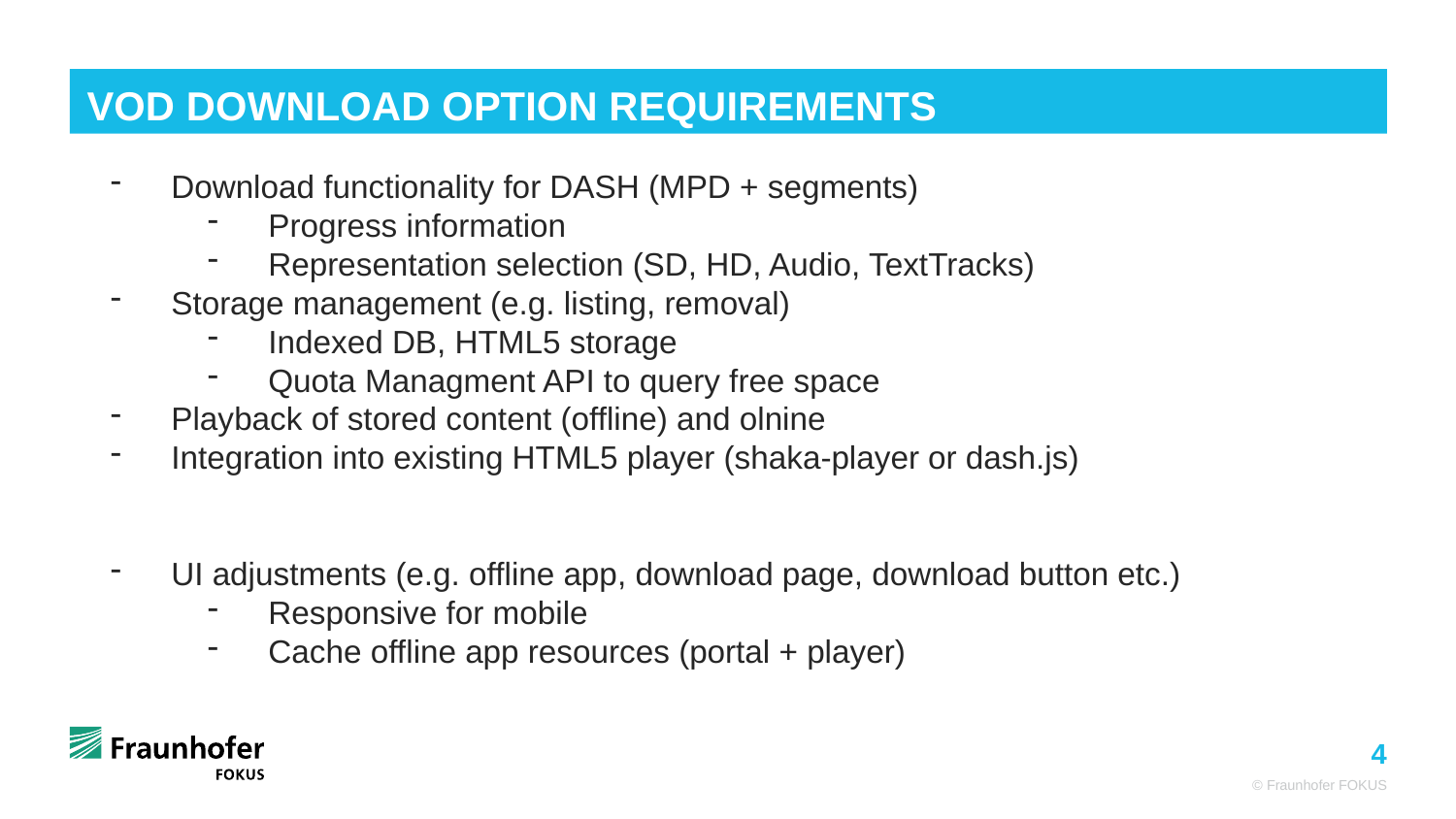

VOD Download option Requirements
Download functionality for DASH (MPD + segments)
Progress information
Representation selection (SD, HD, Audio, TextTracks)
Storage management (e.g. listing, removal)
Indexed DB, HTML5 storage
Quota Managment API to query free space
Playback of stored content (offline) and olnine
Integration into existing HTML5 player (shaka-player or dash.js)

UI adjustments (e.g. offline app, download page, download button etc.)
Responsive for mobile
Cache offline app resources (portal + player)

© Fraunhofer FOKUS